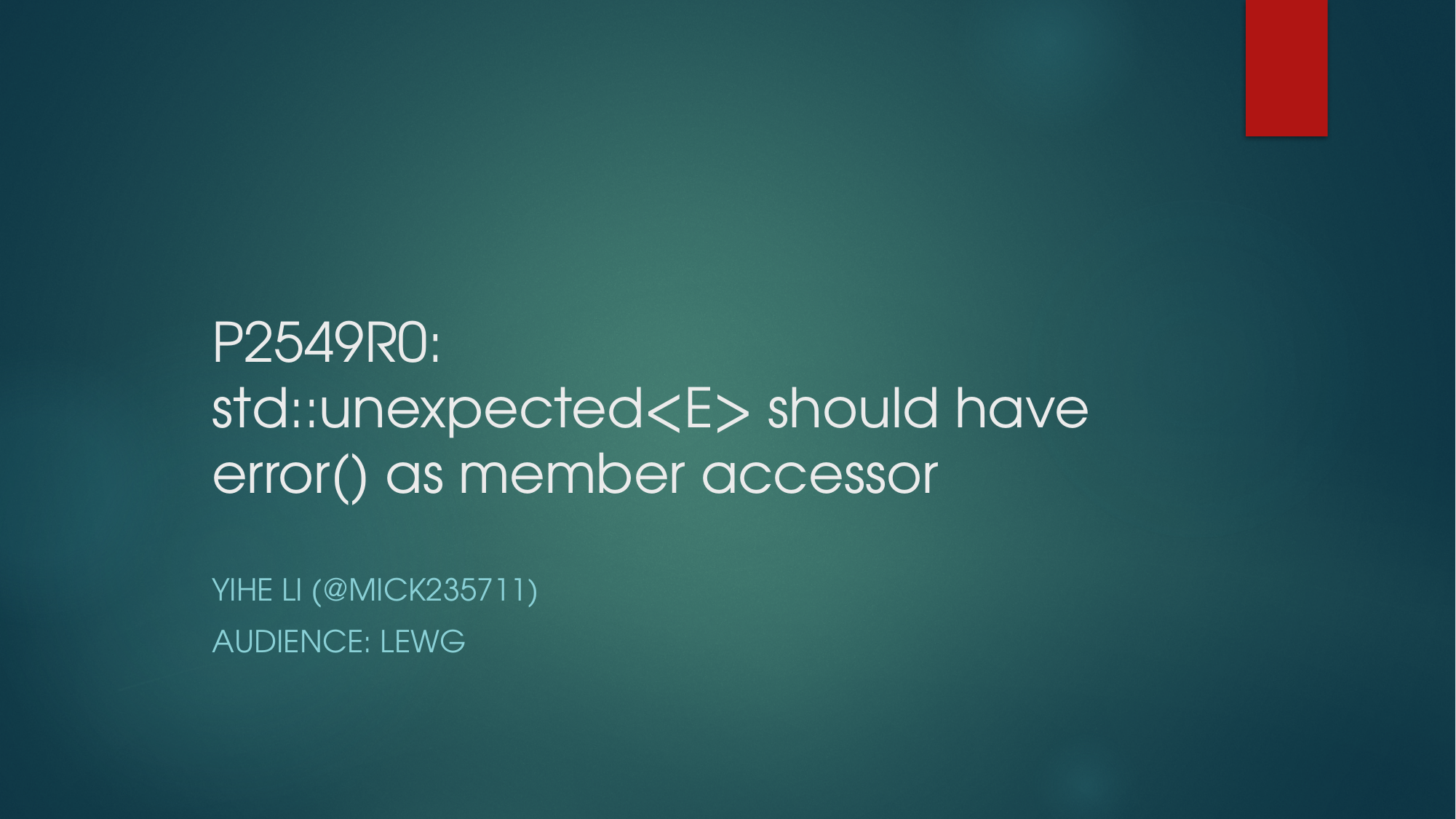

# P2549R0: std::unexpected<E> should have error() as member accessor
Yihe Li (@Mick235711)
Audience: LEWG